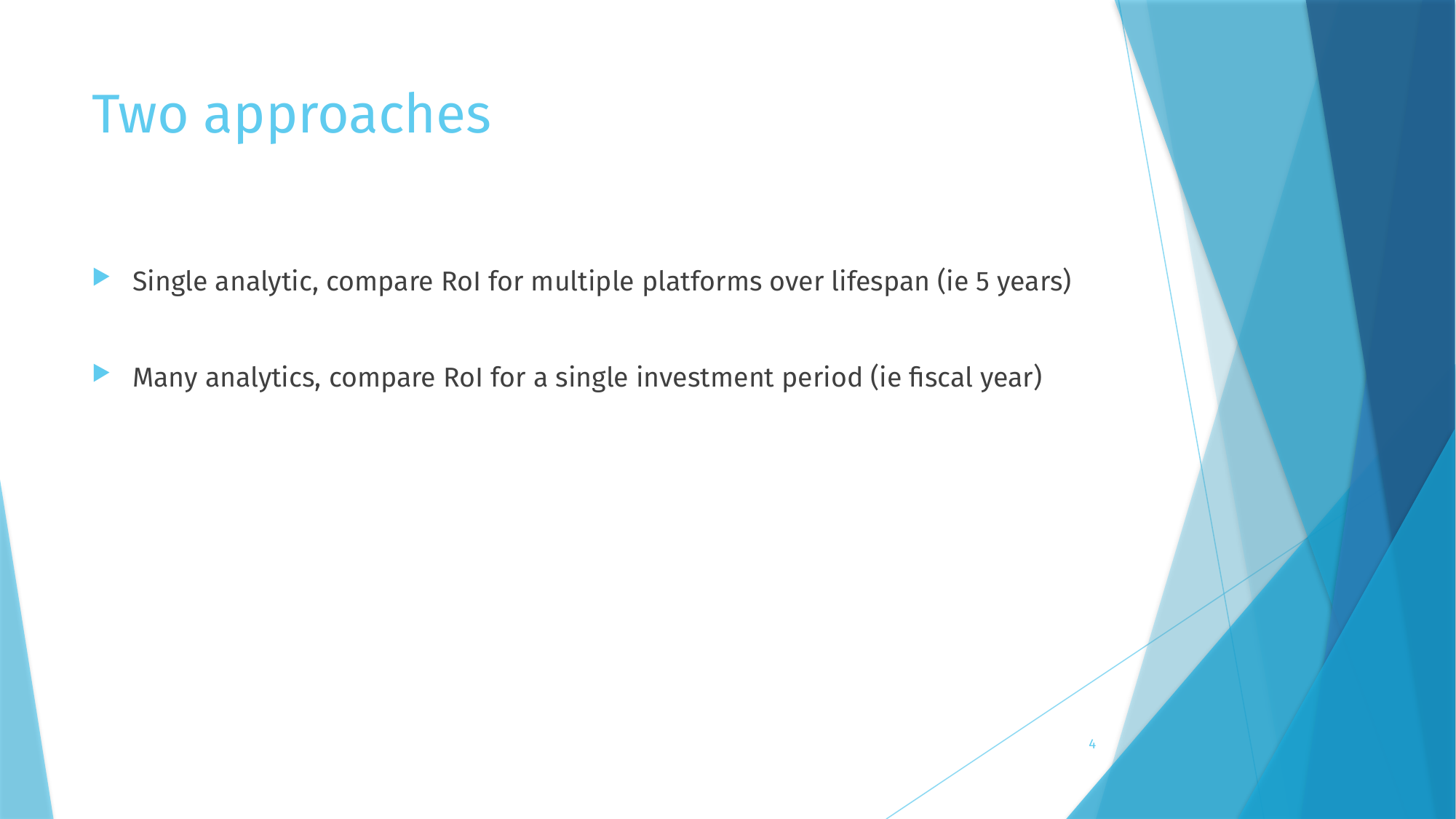

# Two approaches
Single analytic, compare RoI for multiple platforms over lifespan (ie 5 years)

Many analytics, compare RoI for a single investment period (ie fiscal year)
4